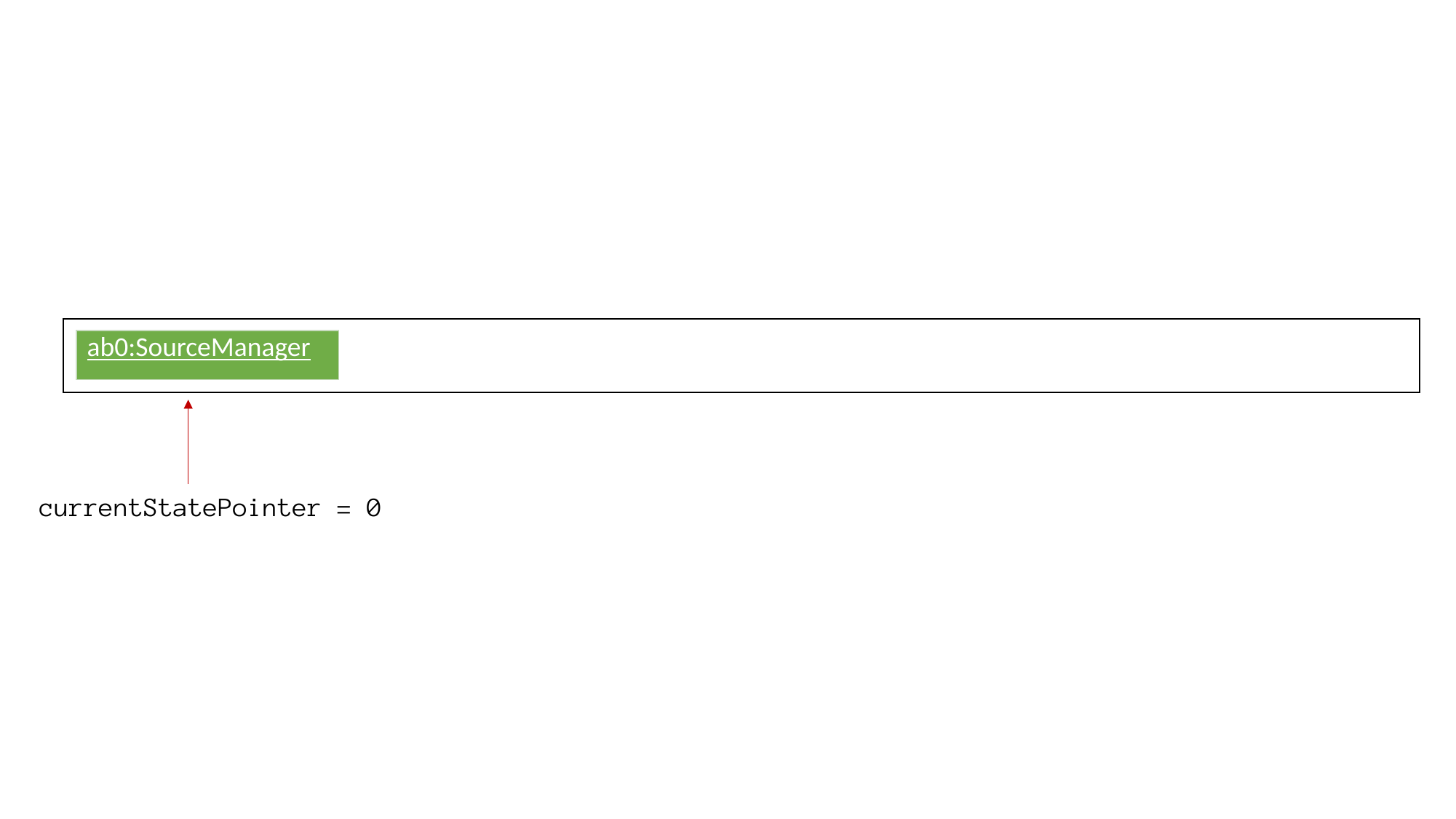

| ab0:SourceManager |
| --- |
currentStatePointer = 0